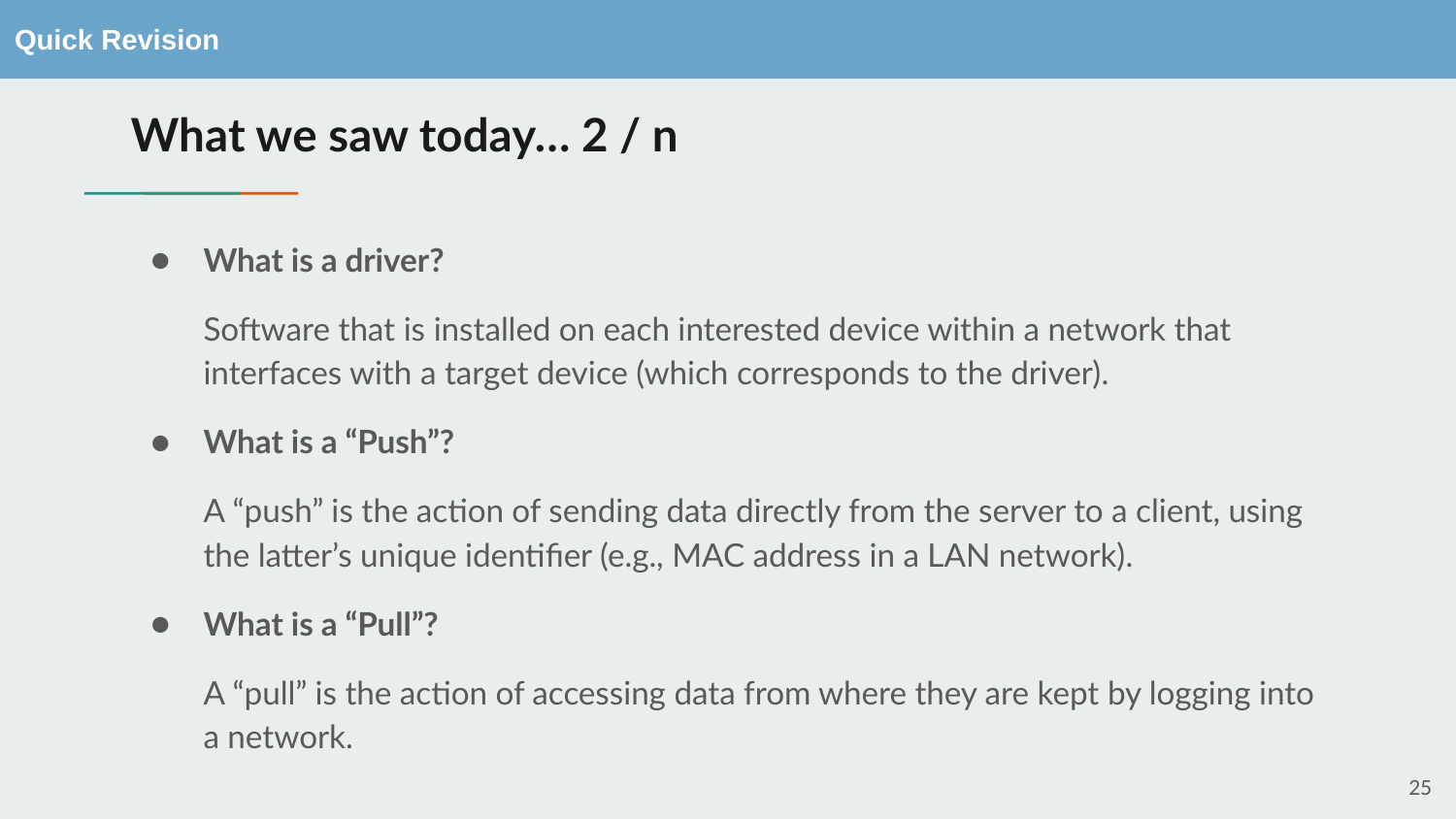

# What we saw today… 2 / n
What is a driver?
Software that is installed on each interested device within a network that interfaces with a target device (which corresponds to the driver).
What is a “Push”?
A “push” is the action of sending data directly from the server to a client, using the latter’s unique identifier (e.g., MAC address in a LAN network).
What is a “Pull”?
A “pull” is the action of accessing data from where they are kept by logging into a network.
25